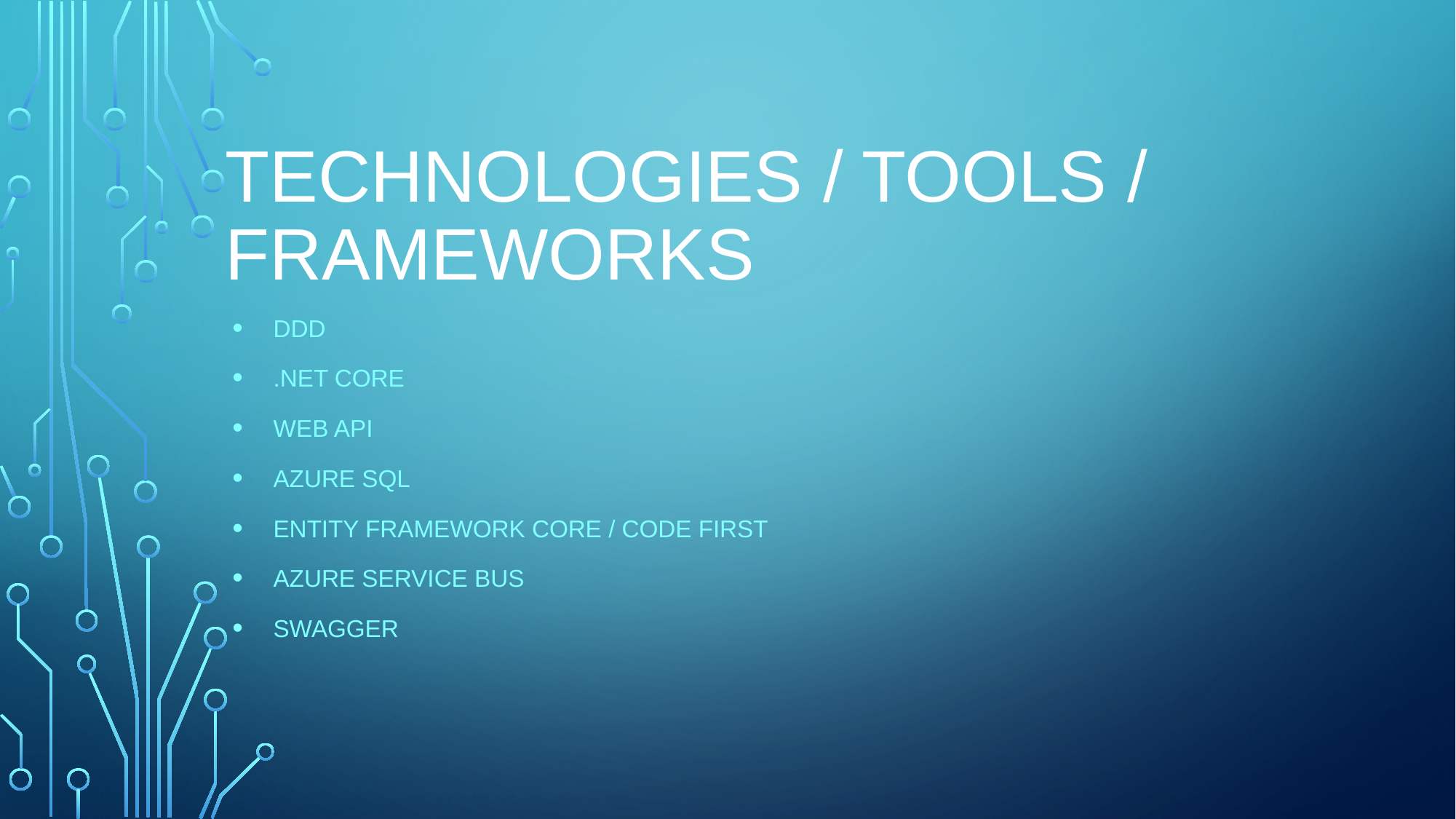

# technologies / tools / FRAMEWORKS
DDD
.net core
Web api
AZURE SQL
ENTITY FRAMEWORK core / code first
AZURE SERVICE BUS
SWAGGER